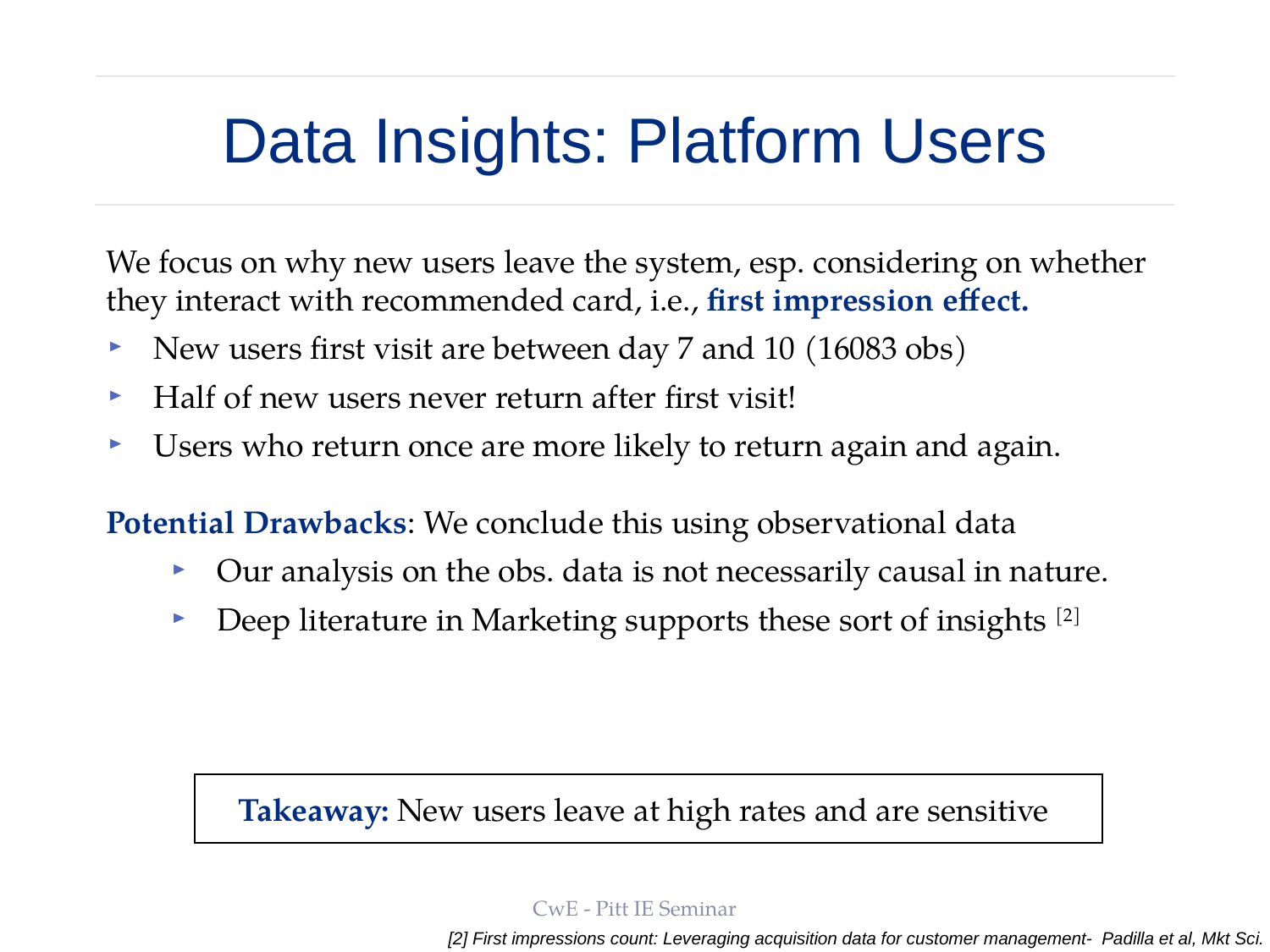

# Data Insights: Platform Users
We focus on why new users leave the system, esp. considering on whether they interact with recommended card, i.e., first impression effect.
New users first visit are between day 7 and 10 (16083 obs)
Half of new users never return after first visit!
Users who return once are more likely to return again and again.
Potential Drawbacks: We conclude this using observational data
Our analysis on the obs. data is not necessarily causal in nature.
Deep literature in Marketing supports these sort of insights [2]

Takeaway: New users leave at high rates and are sensitive

CwE - Pitt IE Seminar
[2] First impressions count: Leveraging acquisition data for customer management-  Padilla et al, Mkt Sci.